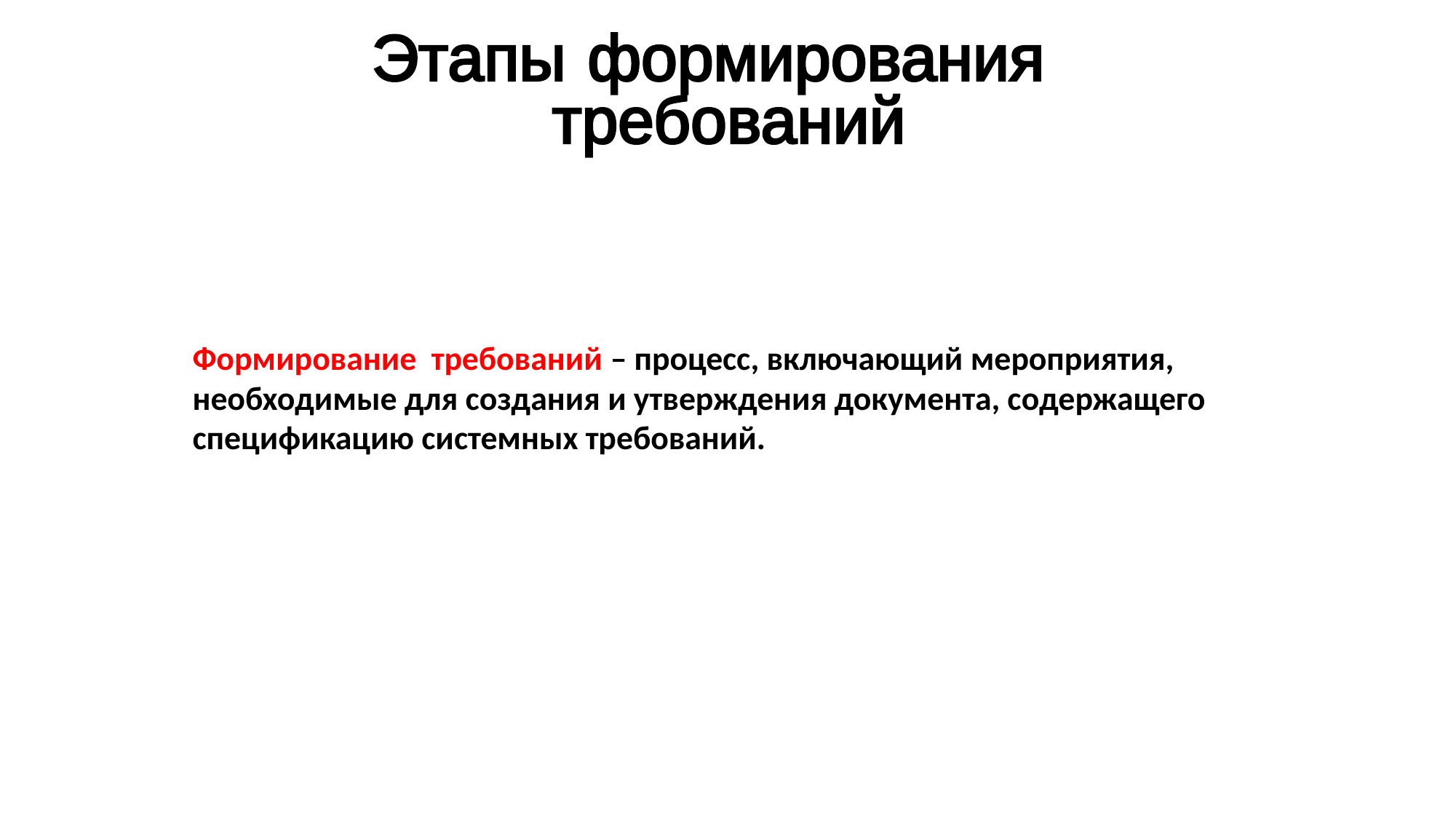

Этапы формирования требований
Формирование  требований – процесс, включающий мероприятия, необходимые для создания и утверждения документа, содержащего спецификацию системных требований.